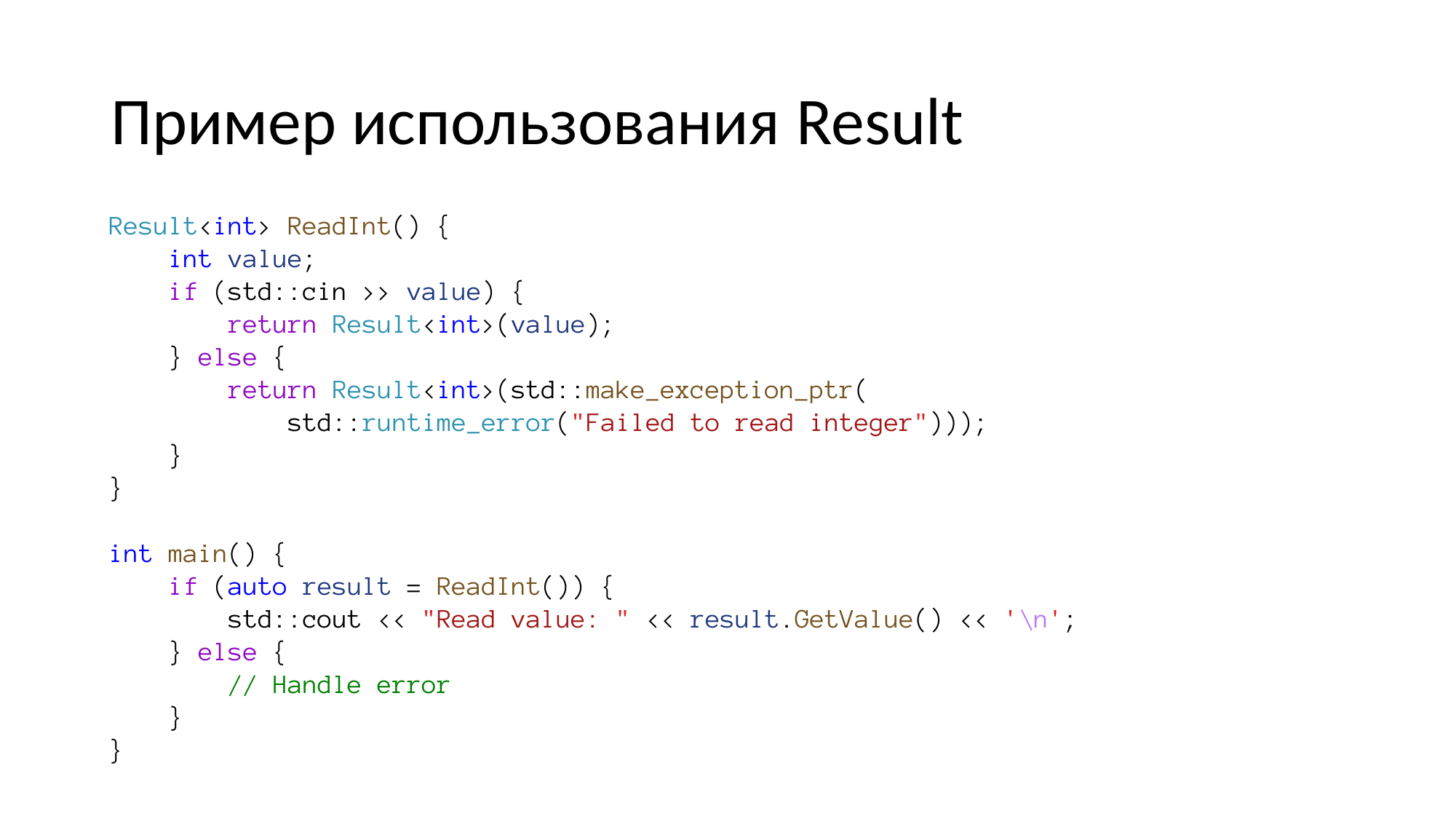

# Пример использования Result
Result<int> ReadInt() {
    int value;
    if (std::cin >> value) {
        return Result<int>(value);
    } else {
        return Result<int>(std::make_exception_ptr(
            std::runtime_error("Failed to read integer")));
    }
}
int main() {
    if (auto result = ReadInt()) {
        std::cout << "Read value: " << result.GetValue() << '\n';
    } else {
        // Handle error
    }
}